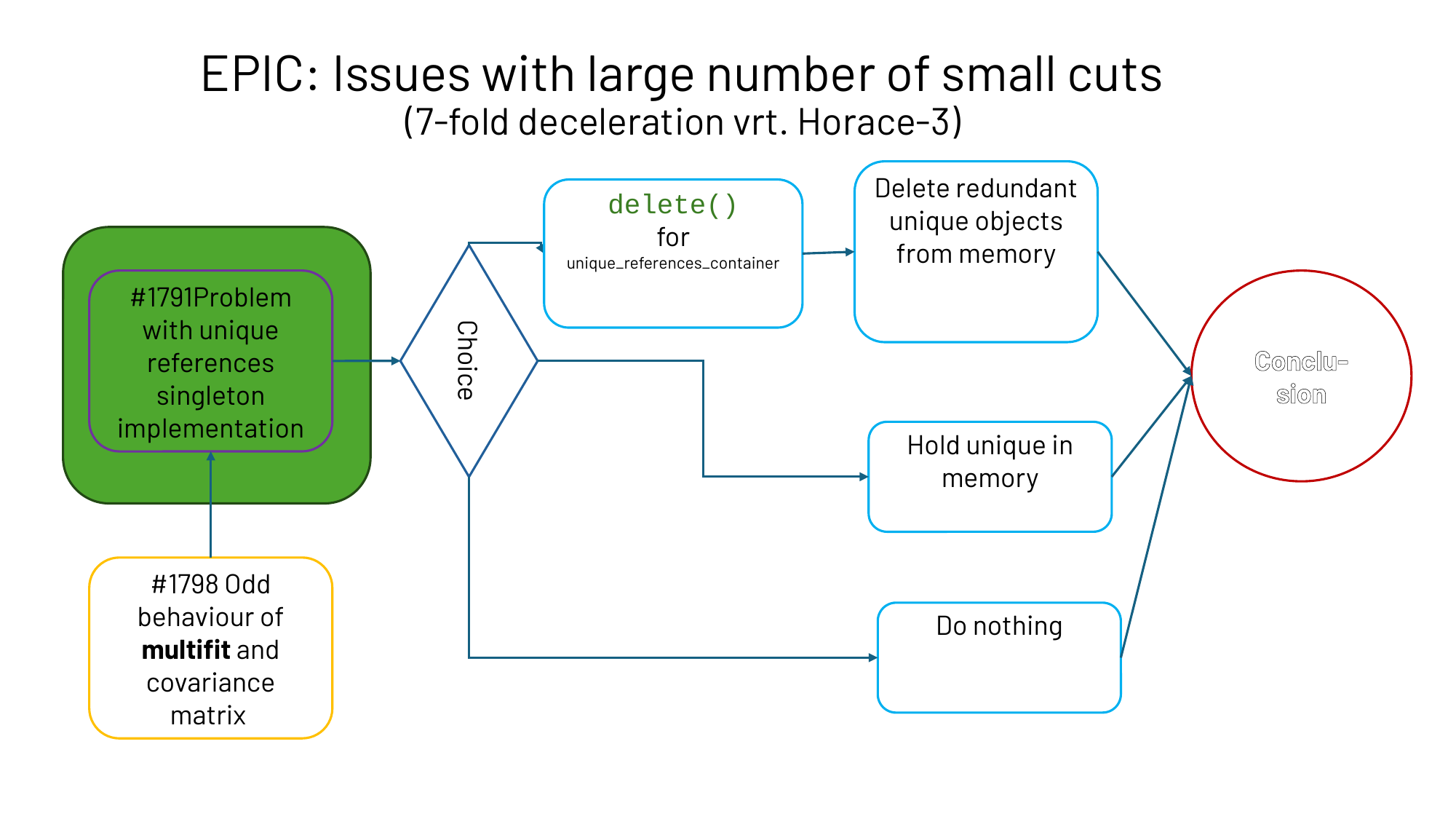

# EPIC: Issues with large number of small cuts (7-fold deceleration vrt. Horace-3)
Delete redundant unique objects from memory
delete()
 for
unique_references_container

Choice
#1791Problem with unique references singleton implementation
Conclu-sion
Hold unique in memory
#1798 Odd behaviour of multifit and covariance matrix
Do nothing